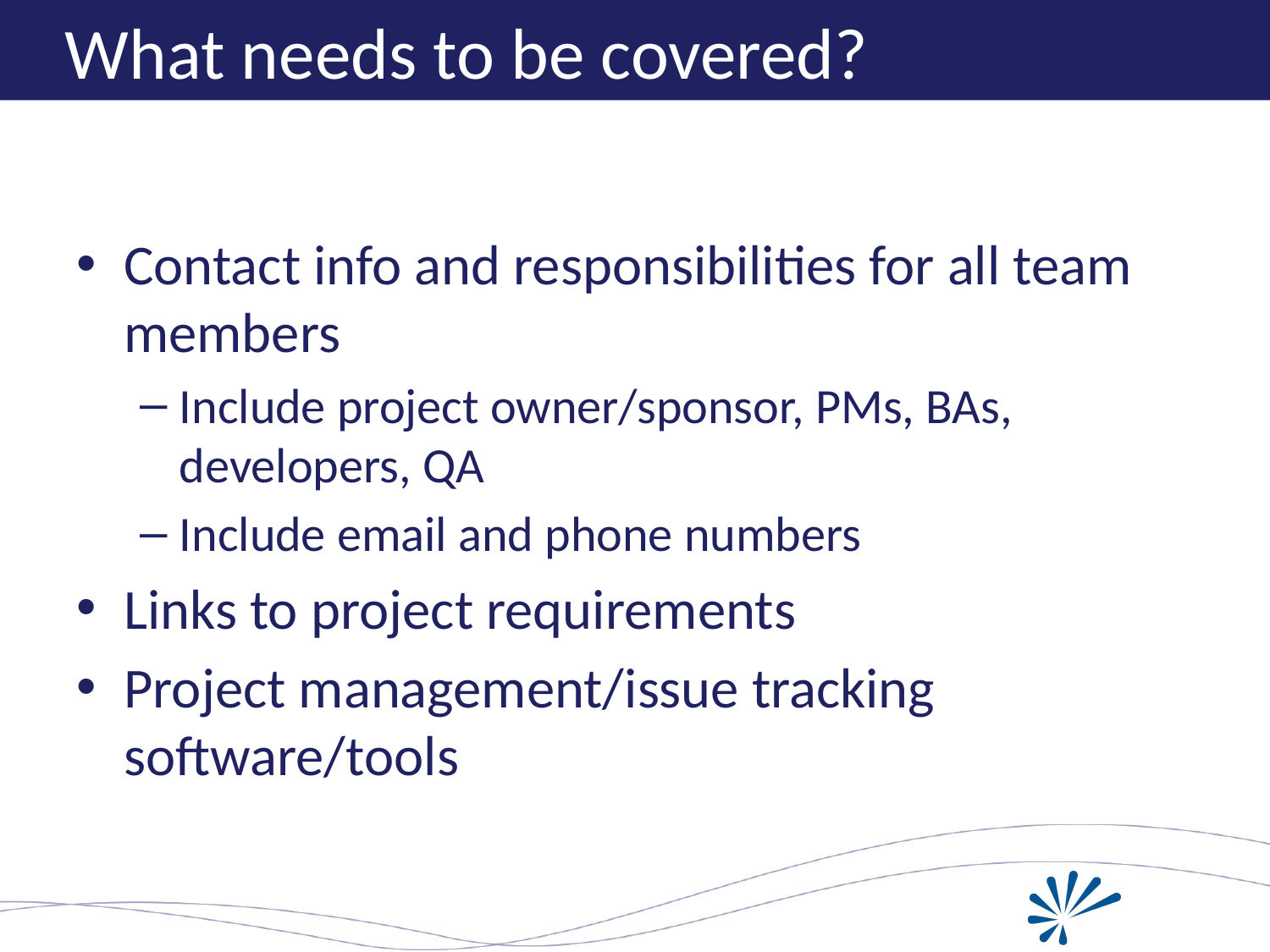

# What needs to be covered?
Contact info and responsibilities for all team members
Include project owner/sponsor, PMs, BAs, developers, QA
Include email and phone numbers
Links to project requirements
Project management/issue tracking software/tools